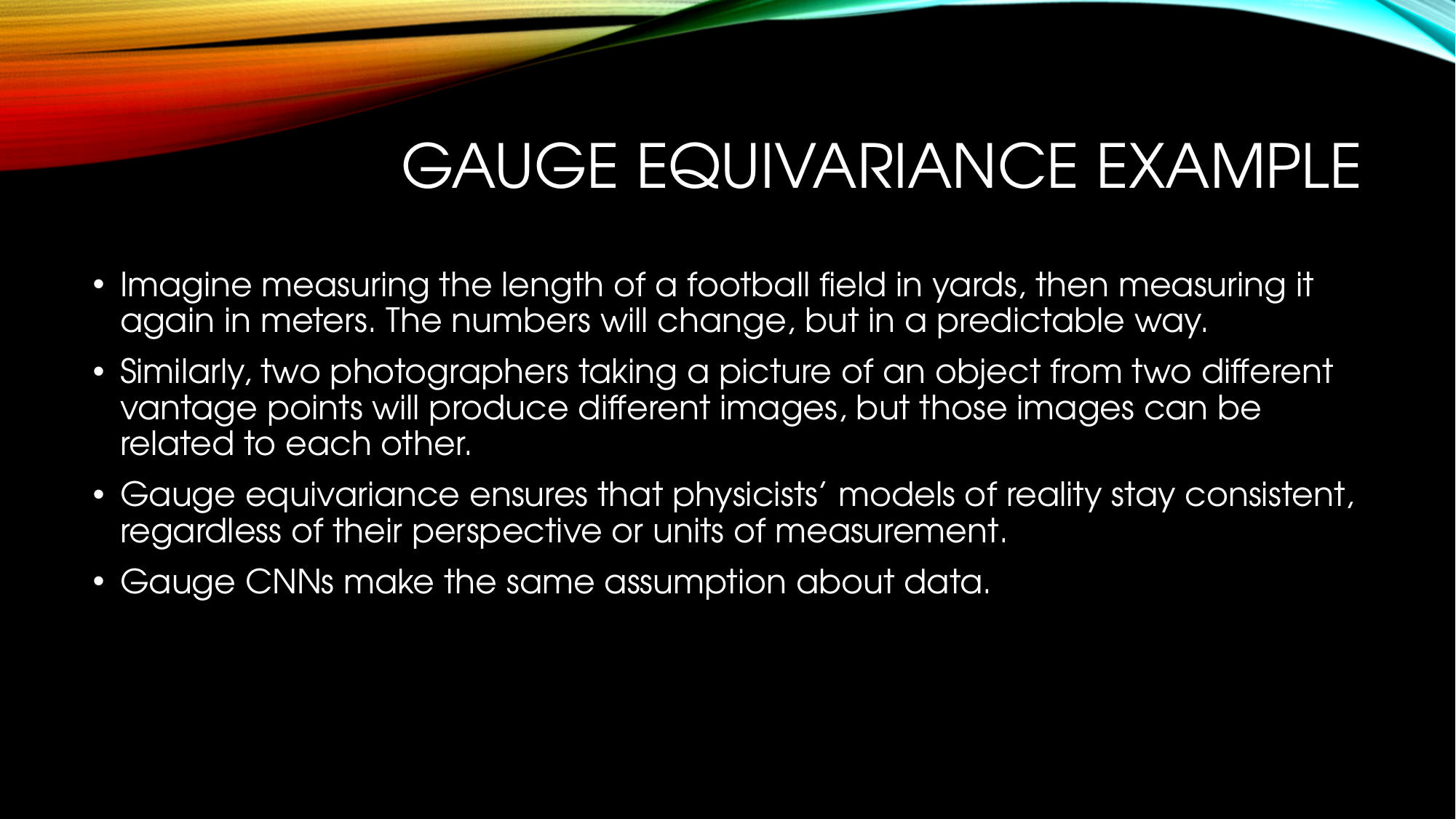

# Gauge Equivariance example
Imagine measuring the length of a football field in yards, then measuring it again in meters. The numbers will change, but in a predictable way.
Similarly, two photographers taking a picture of an object from two different vantage points will produce different images, but those images can be related to each other.
Gauge equivariance ensures that physicists’ models of reality stay consistent, regardless of their perspective or units of measurement.
Gauge CNNs make the same assumption about data.